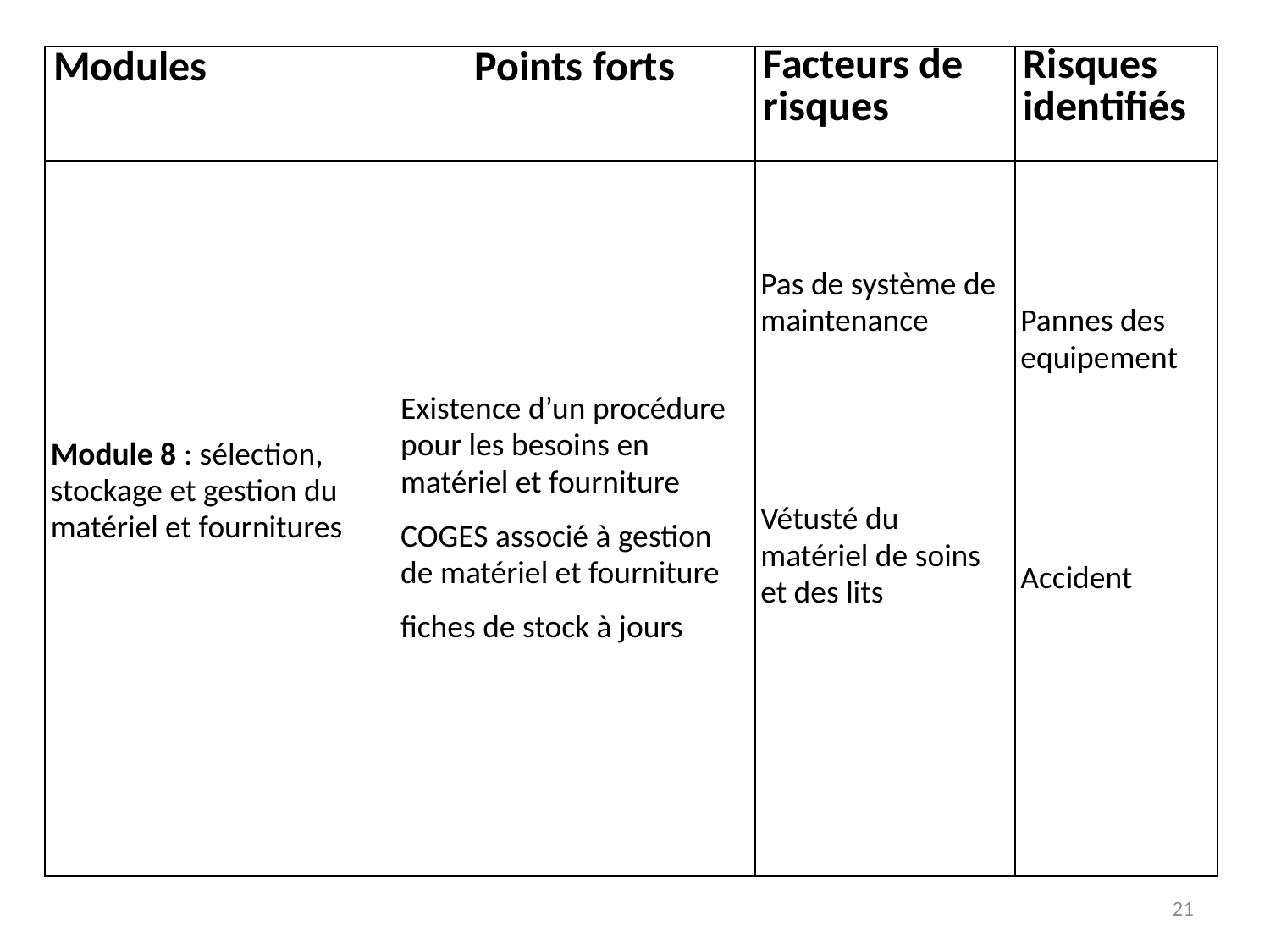

| Modules | Points forts | Facteurs de risques | Risques identifiés |
| --- | --- | --- | --- |
| Module 8 : sélection, stockage et gestion du matériel et fournitures | Existence d’un procédure pour les besoins en matériel et fourniture COGES associé à gestion de matériel et fourniture fiches de stock à jours | Pas de système de maintenance Vétusté du matériel de soins et des lits | Pannes des equipement       Accident |
21